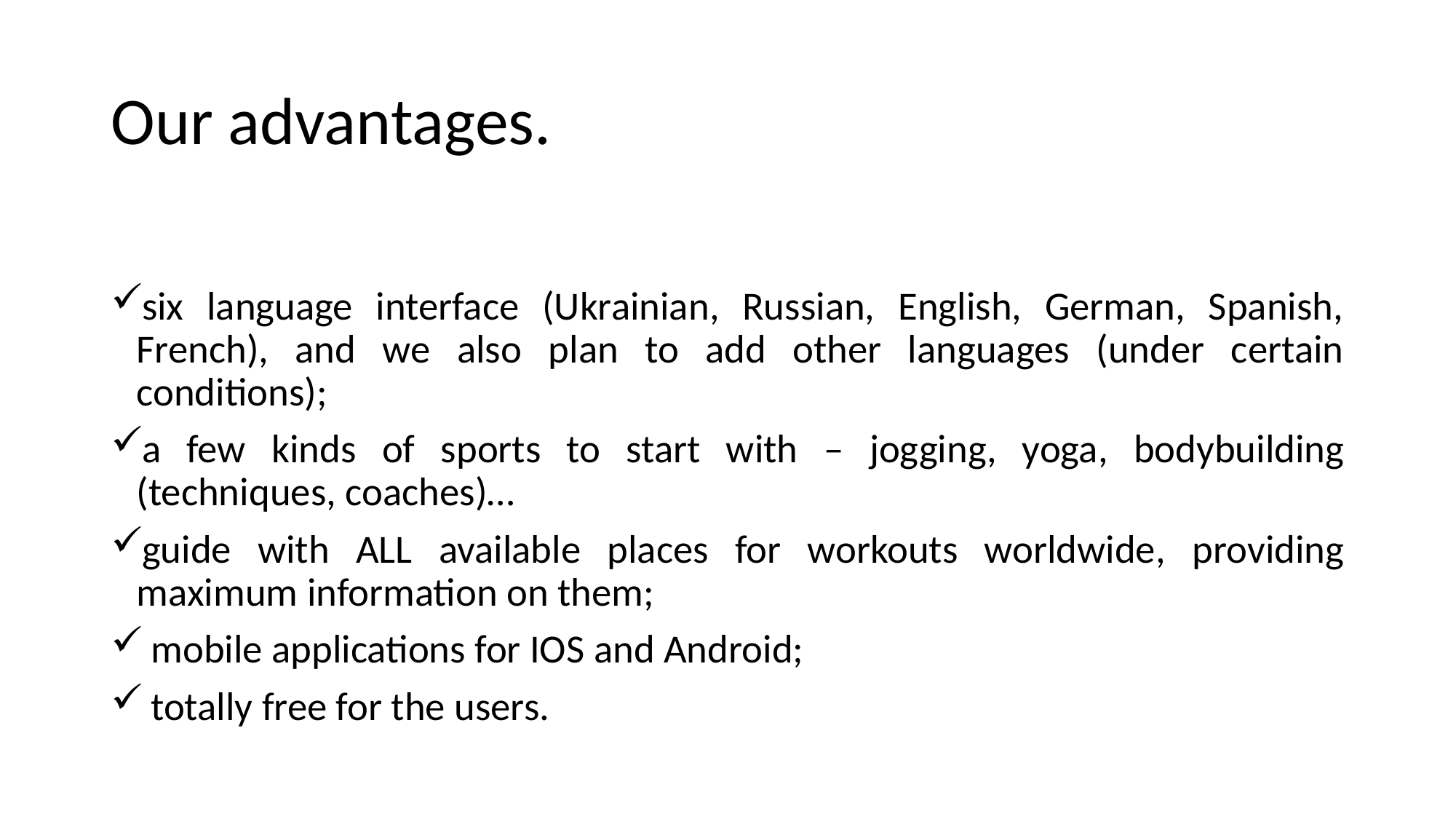

# Our advantages.

six language interface (Ukrainian, Russian, English, German, Spanish, French), and we also plan to add other languages (under certain conditions);
a few kinds of sports to start with – jogging, yoga, bodybuilding (techniques, coaches)…
guide with ALL available places for workouts worldwide, providing maximum information on them;
 mobile applications for IOS and Android;
 totally free for the users.